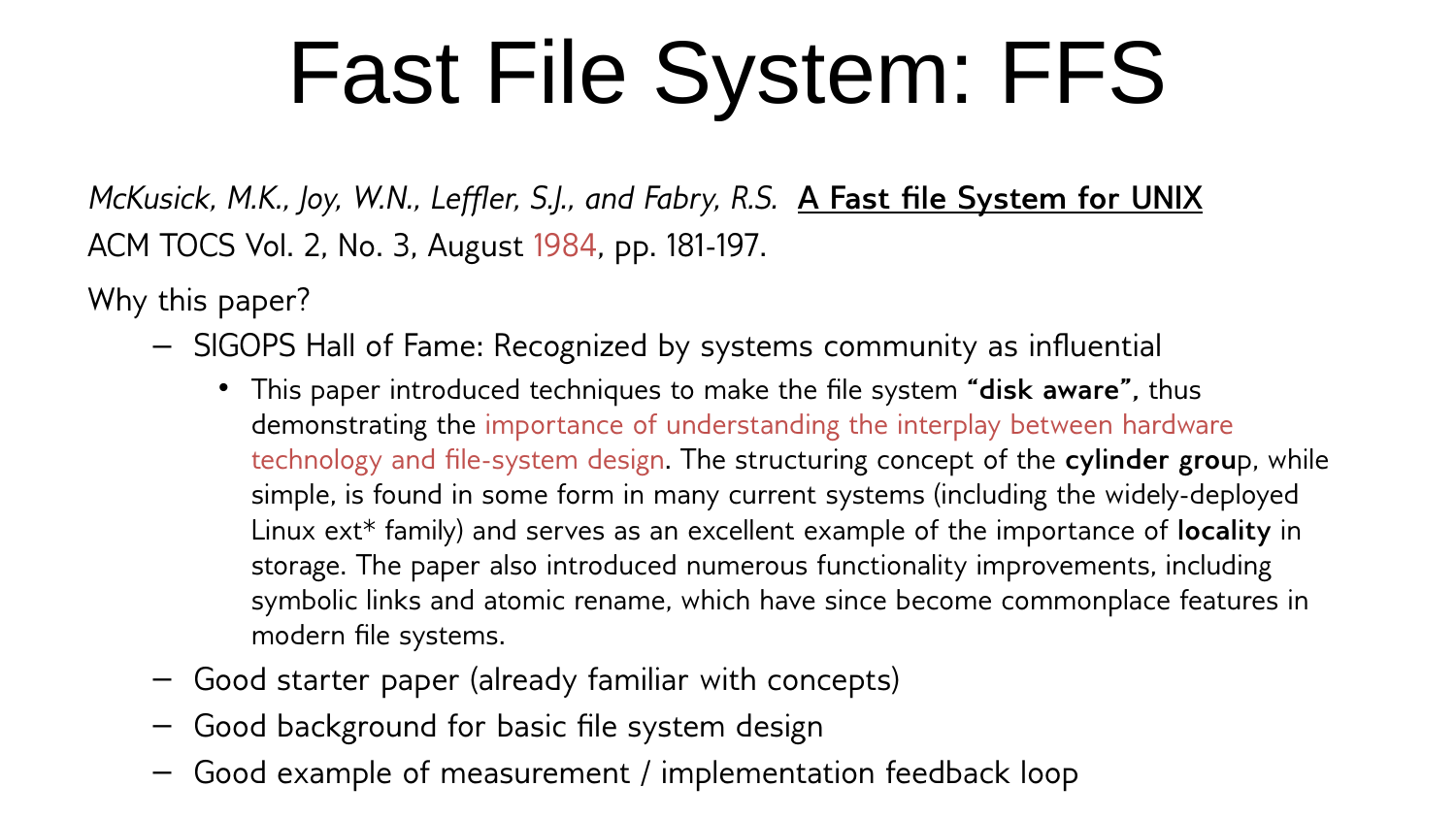

# Fast File System: FFS
McKusick, M.K., Joy, W.N., Leffler, S.J., and Fabry, R.S.  A Fast file System for UNIX 
ACM TOCS Vol. 2, No. 3, August 1984, pp. 181-197.
Why this paper?
SIGOPS Hall of Fame: Recognized by systems community as influential
This paper introduced techniques to make the file system “disk aware”, thus demonstrating the importance of understanding the interplay between hardware technology and file-system design. The structuring concept of the cylinder group, while simple, is found in some form in many current systems (including the widely-deployed Linux ext* family) and serves as an excellent example of the importance of locality in storage. The paper also introduced numerous functionality improvements, including symbolic links and atomic rename, which have since become commonplace features in modern file systems.
Good starter paper (already familiar with concepts)
Good background for basic file system design
Good example of measurement / implementation feedback loop